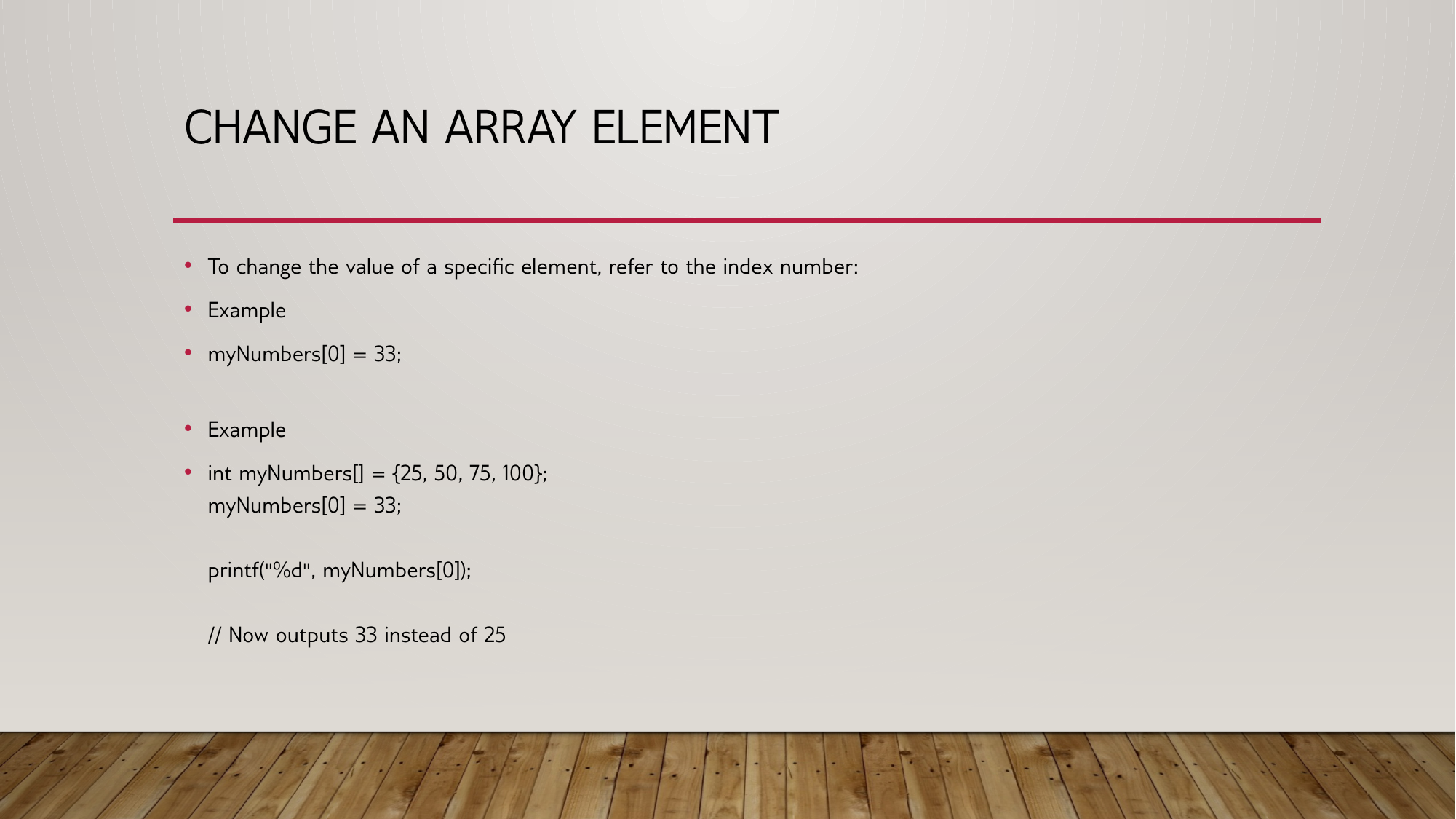

# Change an Array Element
To change the value of a specific element, refer to the index number:
Example
myNumbers[0] = 33;
Example
int myNumbers[] = {25, 50, 75, 100};
myNumbers[0] = 33;
printf("%d", myNumbers[0]);
// Now outputs 33 instead of 25